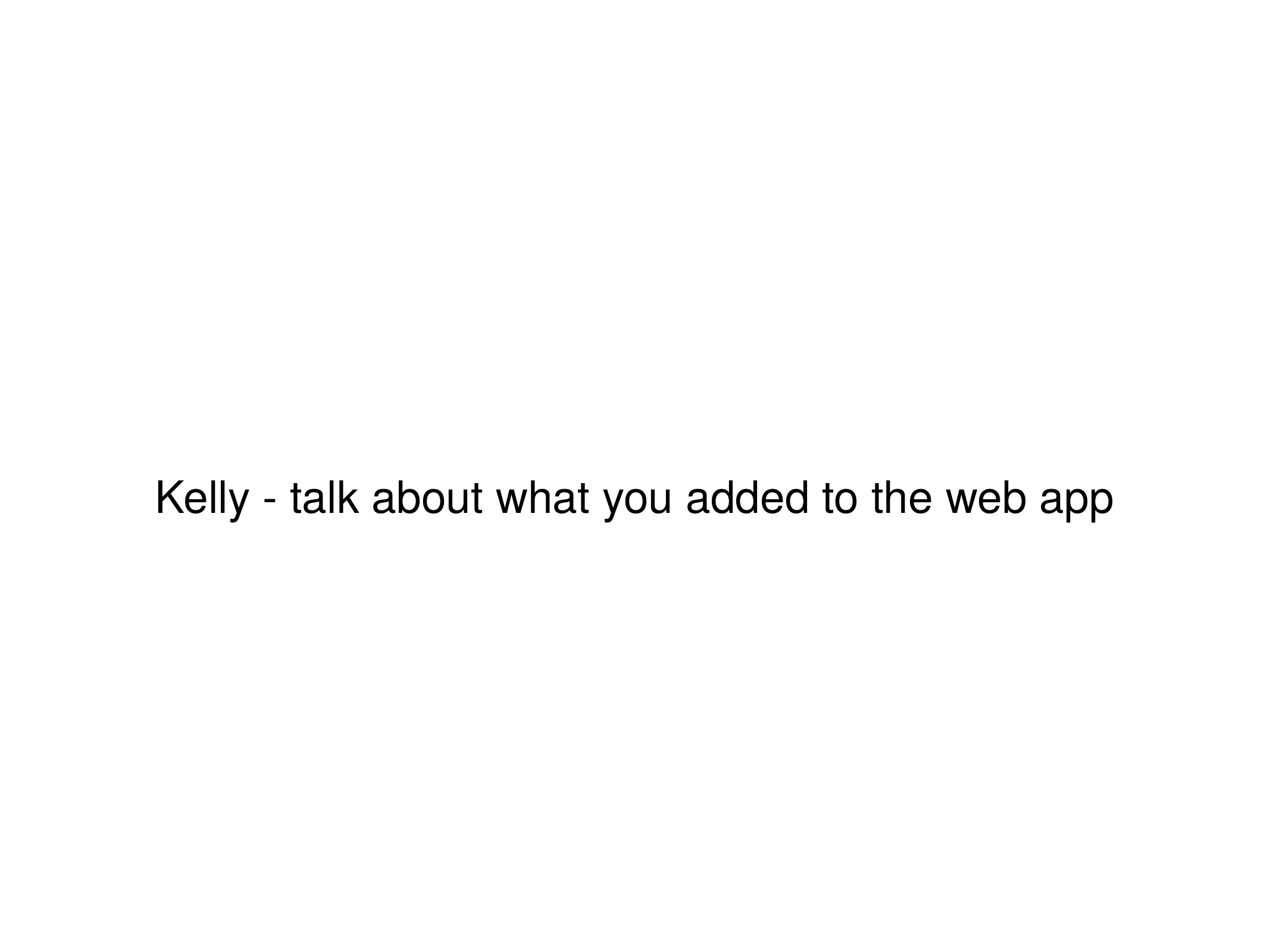

Kelly - talk about what you added to the web app